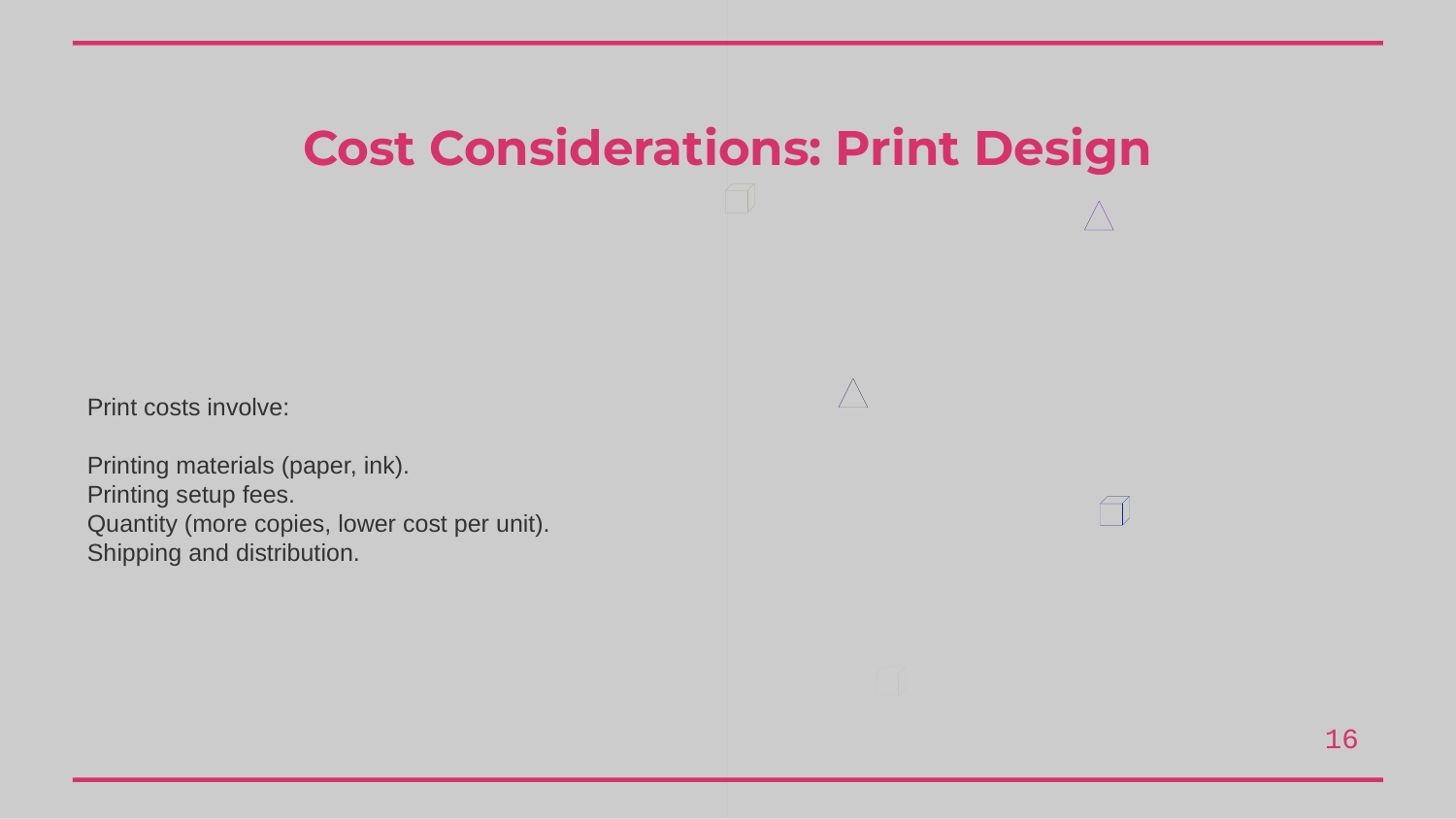

Cost Considerations: Print Design

Print costs involve:

Printing materials (paper, ink).
Printing setup fees.
Quantity (more copies, lower cost per unit).
Shipping and distribution.

16